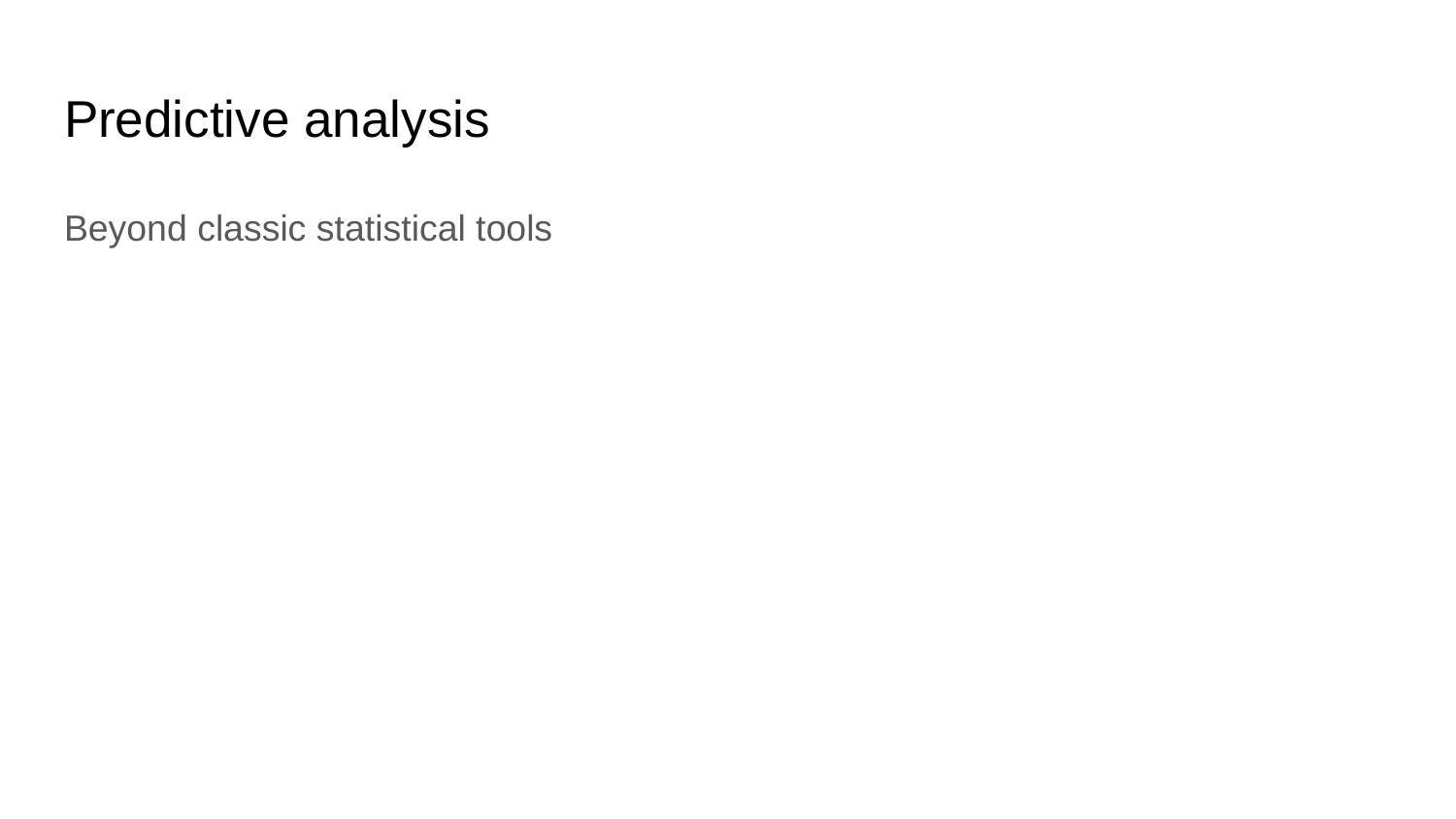

# Predictive analysis

Beyond classic statistical tools